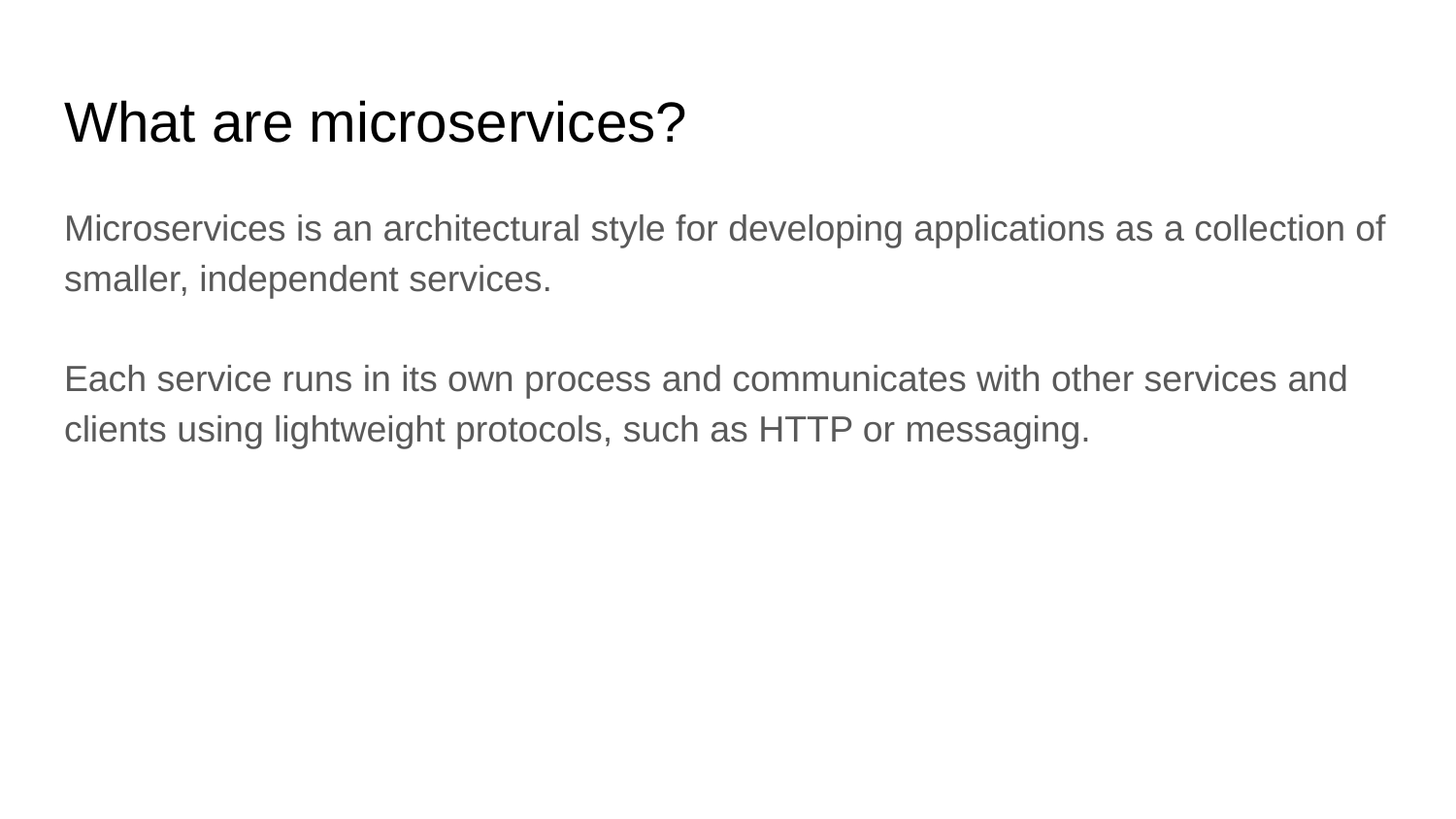

# What are microservices?
Microservices is an architectural style for developing applications as a collection of smaller, independent services.

Each service runs in its own process and communicates with other services and clients using lightweight protocols, such as HTTP or messaging.